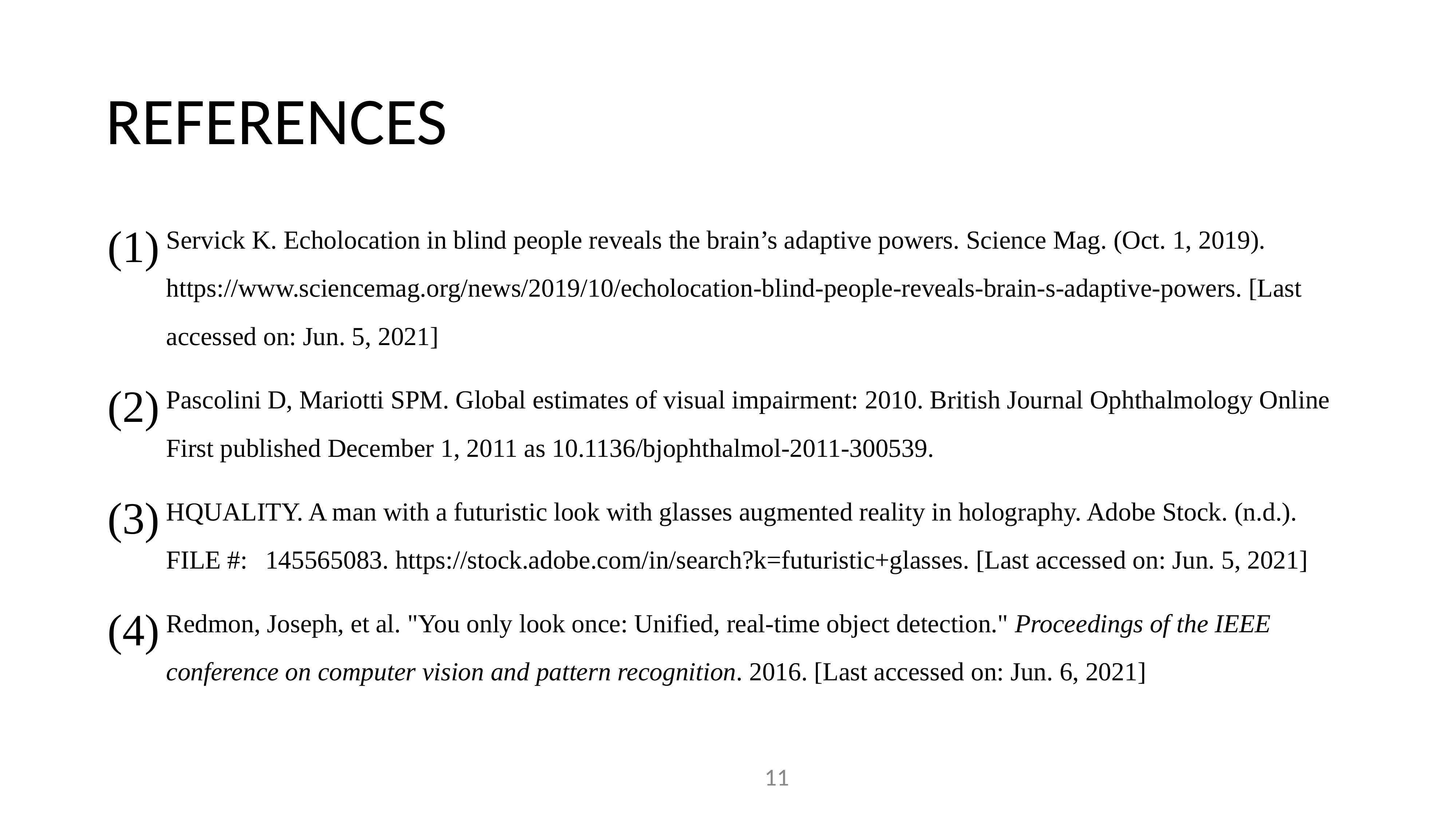

# REFERENCES
Servick K. Echolocation in blind people reveals the brain’s adaptive powers. Science Mag. (Oct. 1, 2019). https://www.sciencemag.org/news/2019/10/echolocation-blind-people-reveals-brain-s-adaptive-powers. [Last accessed on: Jun. 5, 2021]
Pascolini D, Mariotti SPM. Global estimates of visual impairment: 2010. British Journal Ophthalmology Online First published December 1, 2011 as 10.1136/bjophthalmol-2011-300539.
HQUALITY. A man with a futuristic look with glasses augmented reality in holography. Adobe Stock. (n.d.). FILE #:  145565083. https://stock.adobe.com/in/search?k=futuristic+glasses. [Last accessed on: Jun. 5, 2021]
Redmon, Joseph, et al. "You only look once: Unified, real-time object detection." Proceedings of the IEEE conference on computer vision and pattern recognition. 2016. [Last accessed on: Jun. 6, 2021]
11